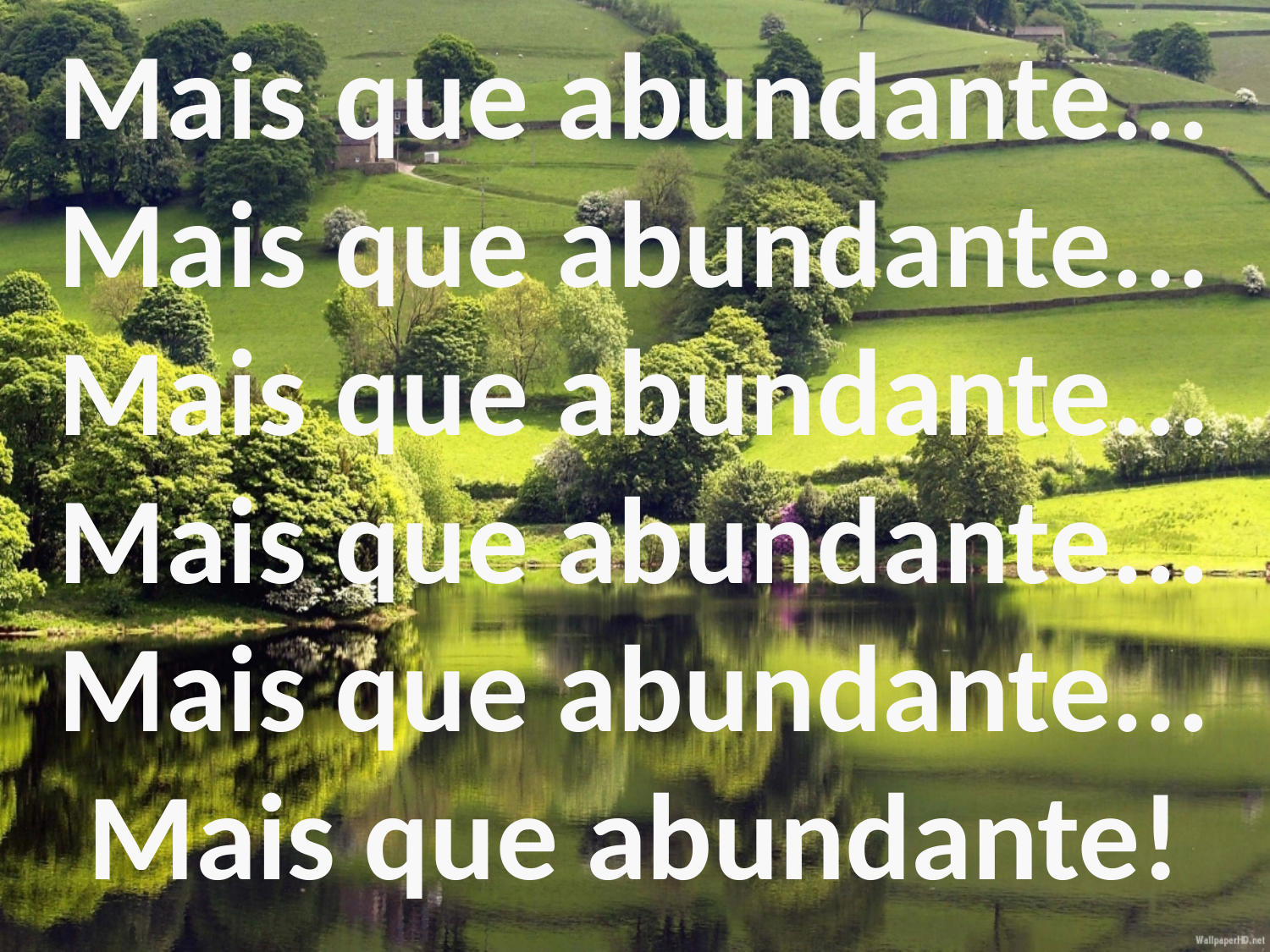

Mais que abundante... Mais que abundante... Mais que abundante... Mais que abundante... Mais que abundante... Mais que abundante!